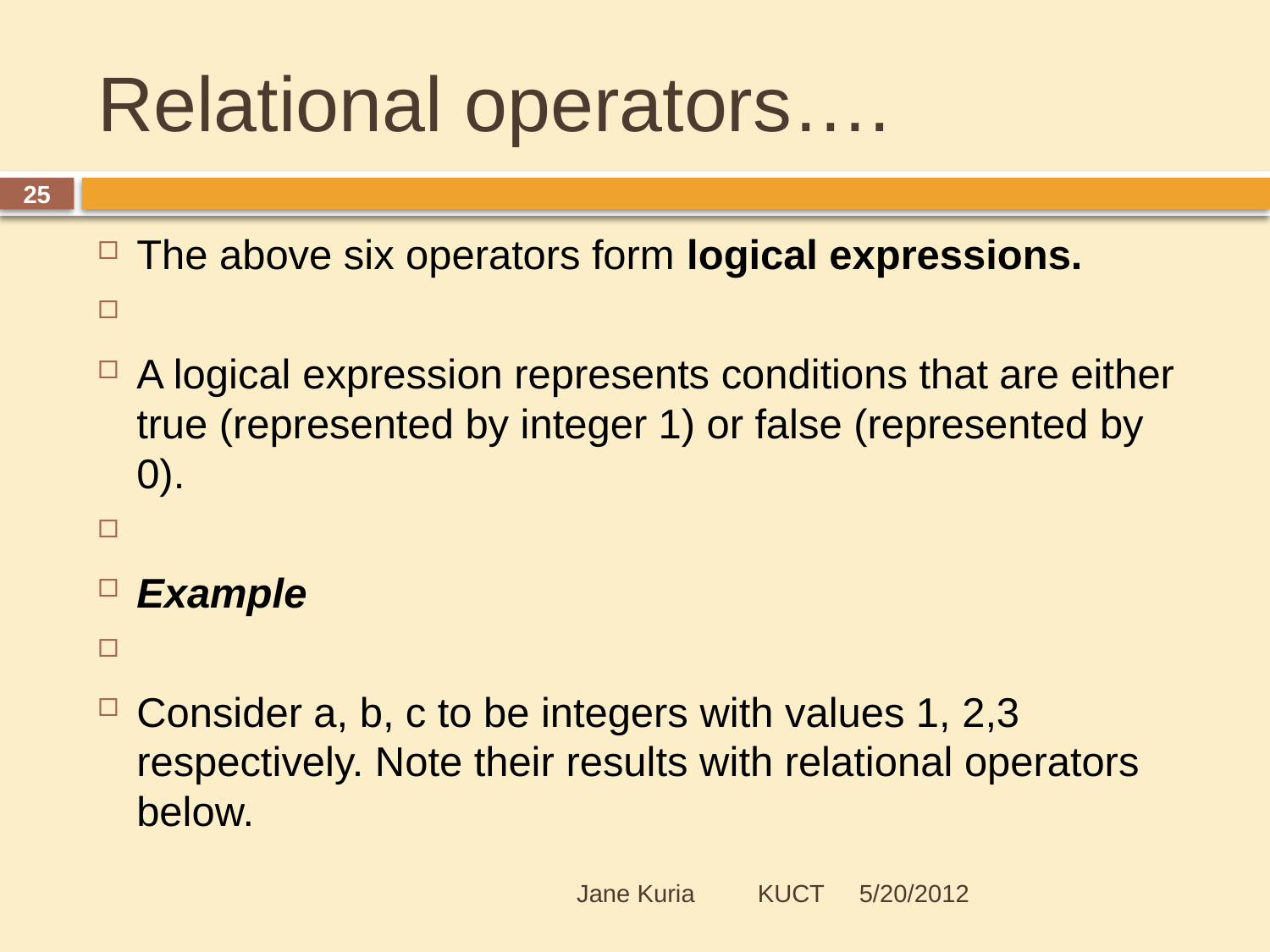

# Relational operators….
25
The above six operators form logical expressions.

A logical expression represents conditions that are either true (represented by integer 1) or false (represented by  0).

Example

Consider a, b, c to be integers with values 1, 2,3 respectively. Note their results with relational operators below.

Jane Kuria         KUCT
5/20/2012